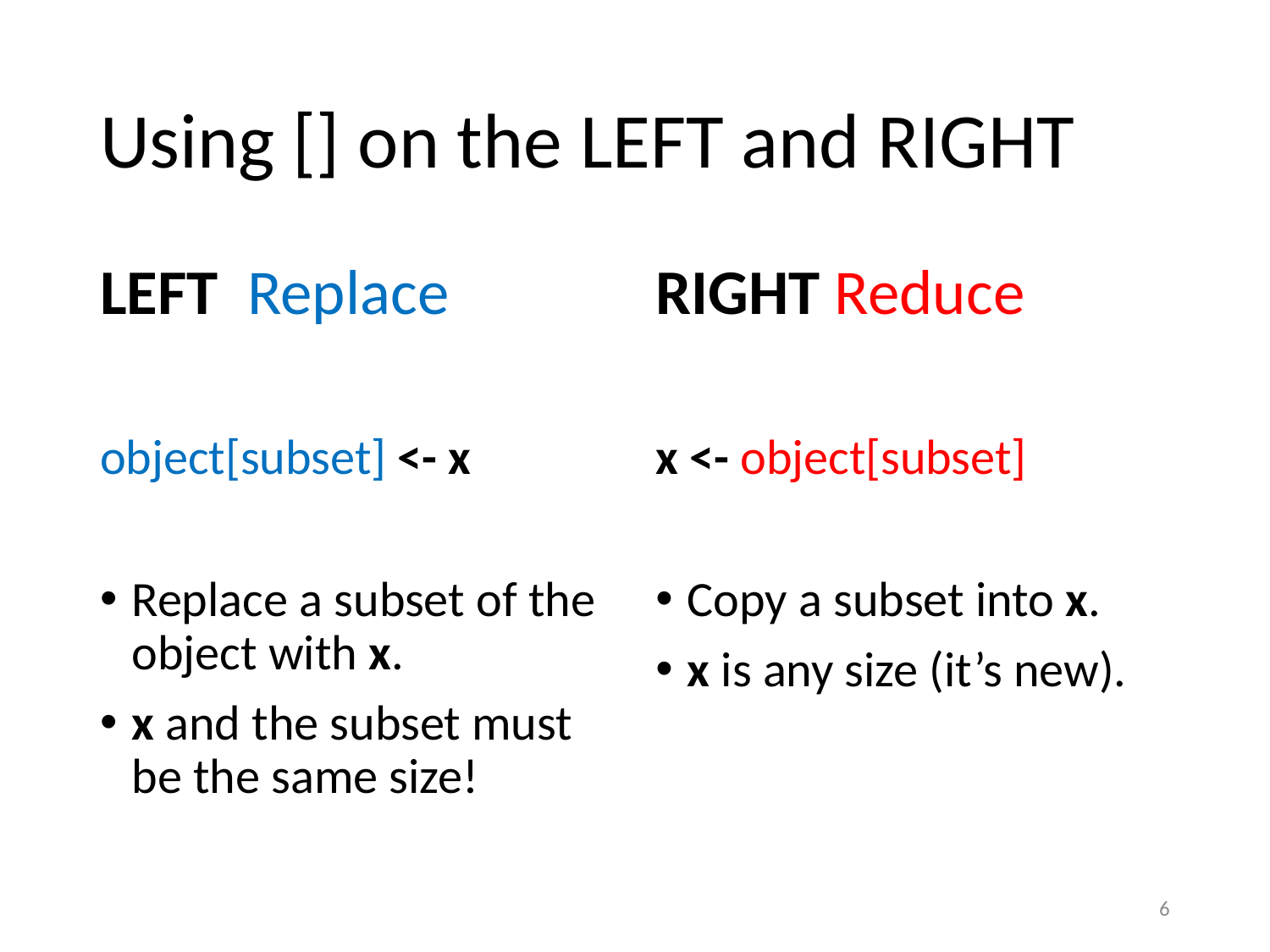

# Using [] on the LEFT and RIGHT
LEFT  Replace

object[subset] <- x

Replace a subset of the object with x.
x and the subset must be the same size!
RIGHT Reduce

x <- object[subset]

Copy a subset into x.
x is any size (it’s new).

6